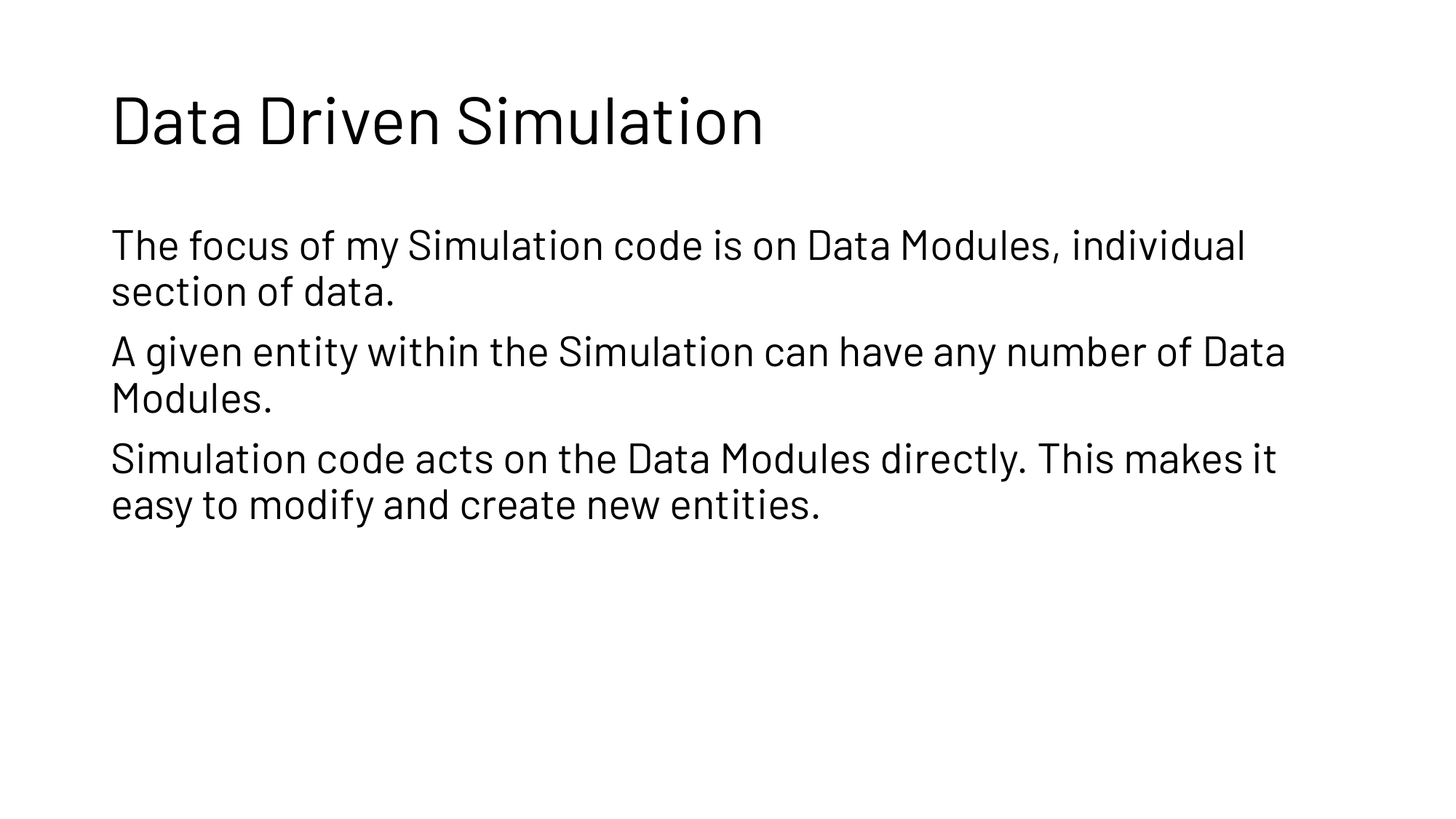

# Data Driven Simulation
The focus of my Simulation code is on Data Modules, individual section of data.
A given entity within the Simulation can have any number of Data Modules.
Simulation code acts on the Data Modules directly. This makes it easy to modify and create new entities.